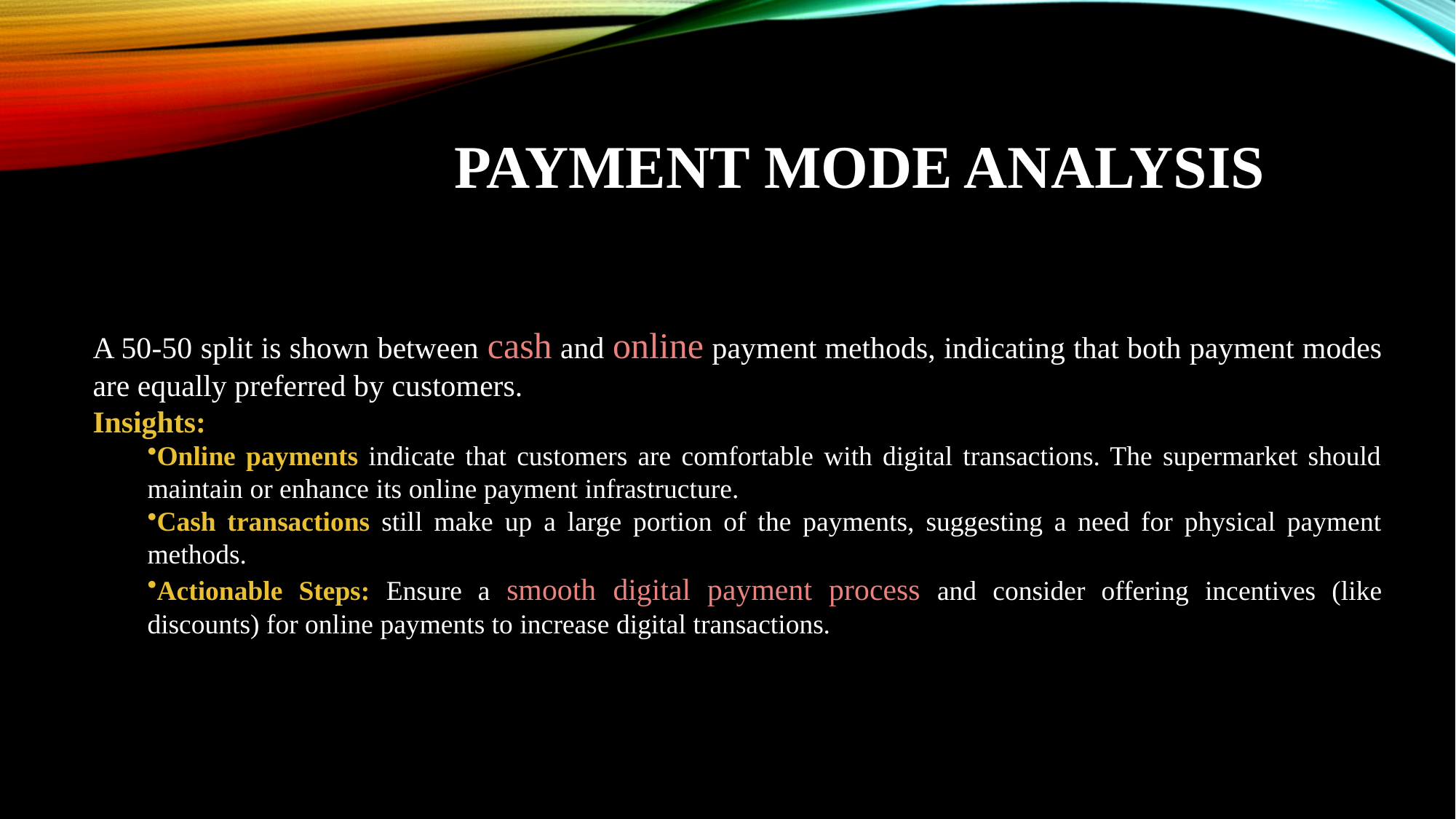

# Payment Mode Analysis
A 50-50 split is shown between cash and online payment methods, indicating that both payment modes are equally preferred by customers.
Insights:
Online payments indicate that customers are comfortable with digital transactions. The supermarket should maintain or enhance its online payment infrastructure.
Cash transactions still make up a large portion of the payments, suggesting a need for physical payment methods.
Actionable Steps: Ensure a smooth digital payment process and consider offering incentives (like discounts) for online payments to increase digital transactions.